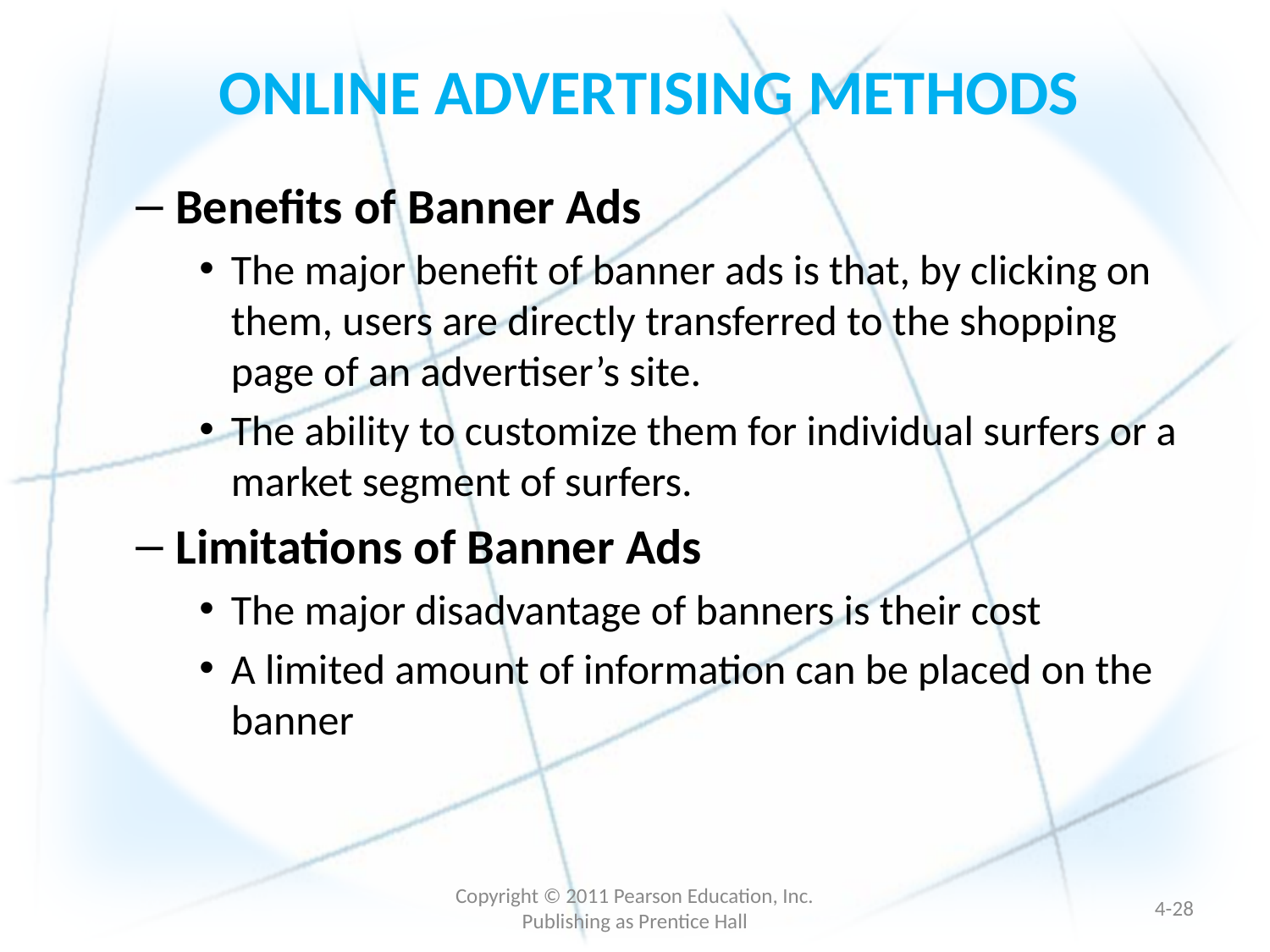

# ONLINE ADVERTISING METHODS
Benefits of Banner Ads
The major benefit of banner ads is that, by clicking on them, users are directly transferred to the shopping page of an advertiser’s site.
The ability to customize them for individual surfers or a market segment of surfers.
Limitations of Banner Ads
The major disadvantage of banners is their cost
A limited amount of information can be placed on the banner

Copyright © 2011 Pearson Education, Inc. Publishing as Prentice Hall
4-28